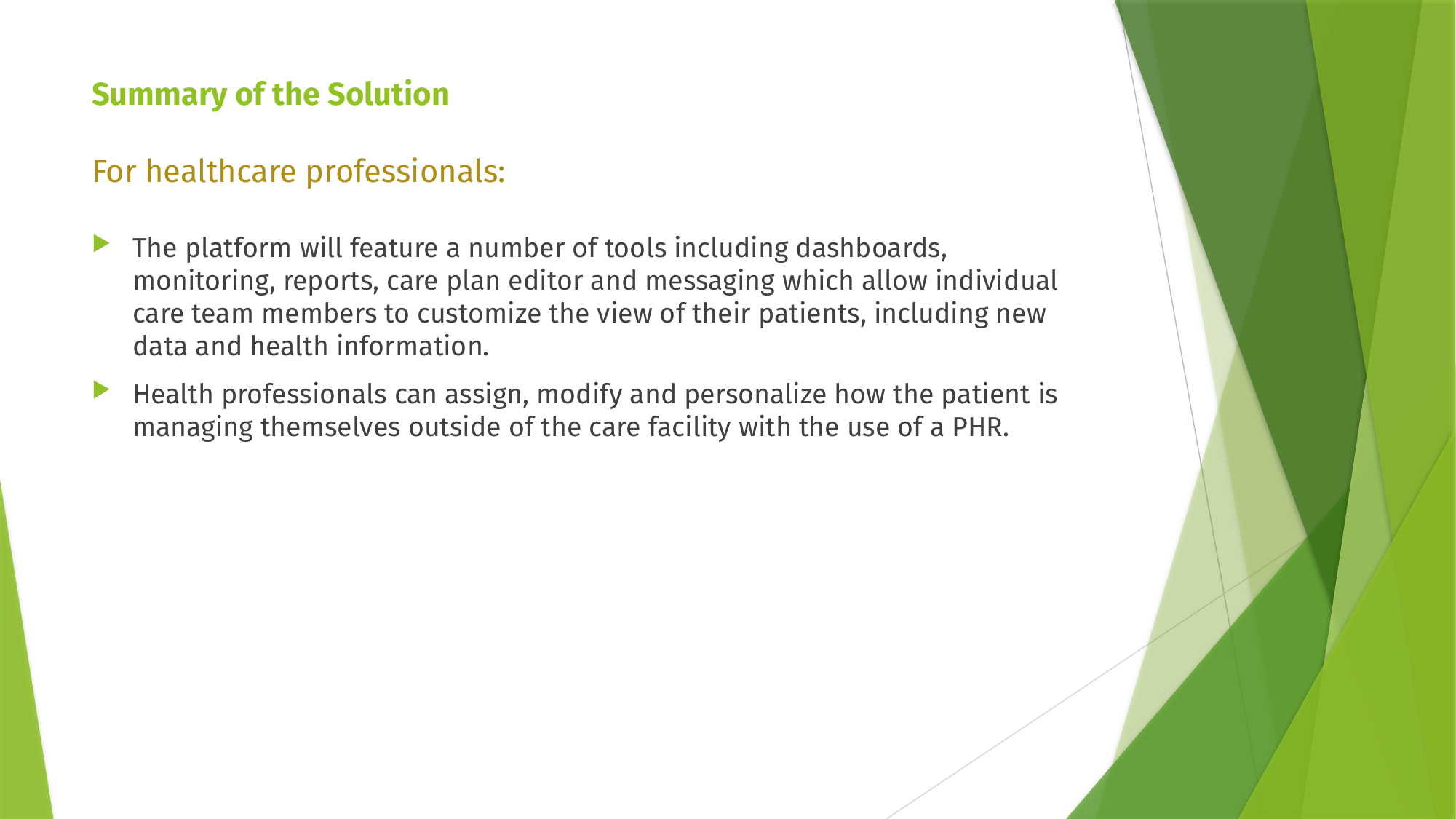

# Summary of the Solution

For healthcare professionals:
The platform will feature a number of tools including dashboards, monitoring, reports, care plan editor and messaging which allow individual care team members to customize the view of their patients, including new data and health information.
Health professionals can assign, modify and personalize how the patient is managing themselves outside of the care facility with the use of a PHR.